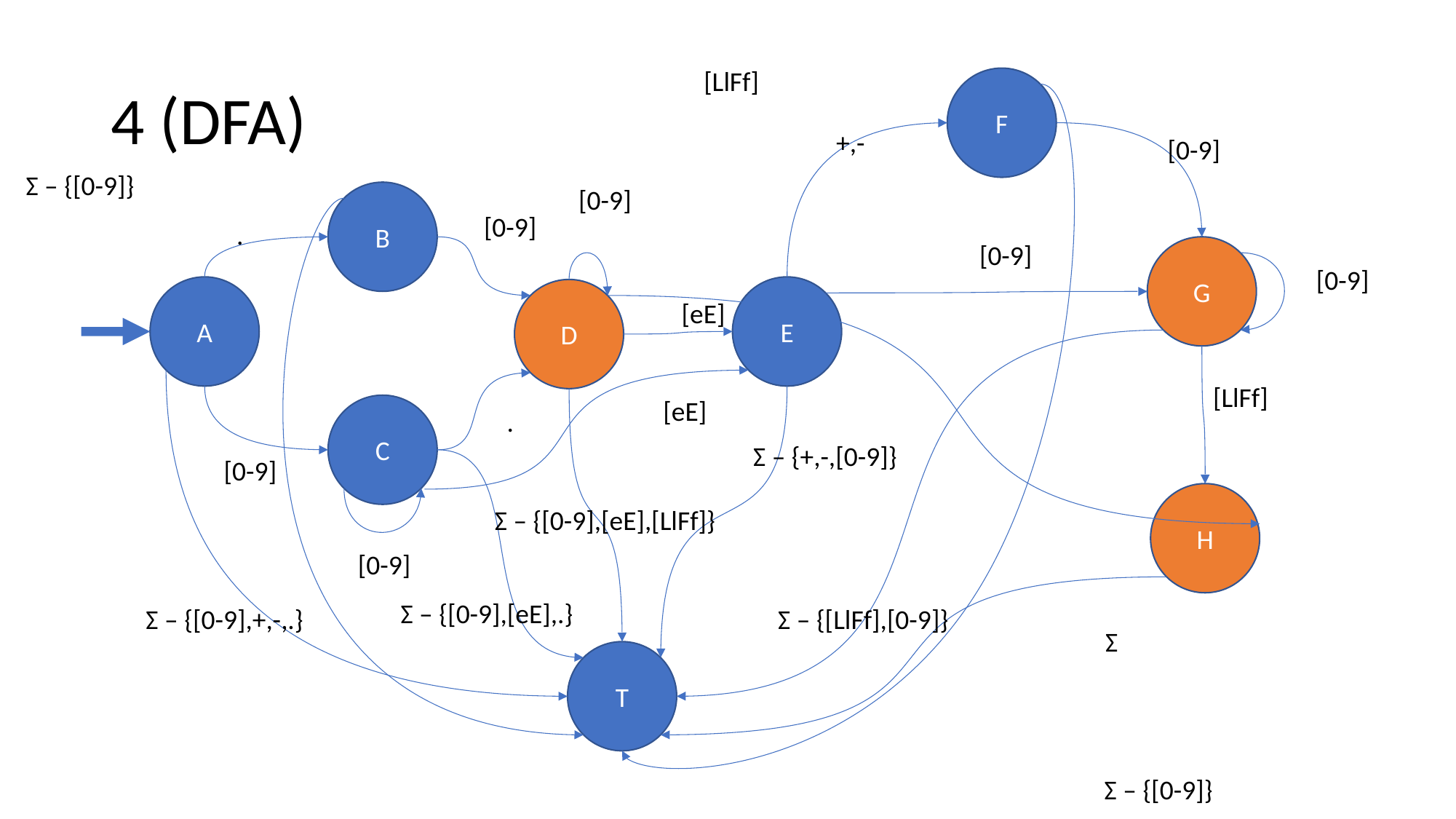

# 4 (DFA)
[LlFf]
F
+,-
[0-9]
Σ – {[0-9]}
[0-9]
B
[0-9]
.
[0-9]
G
[0-9]
A
E
D
[eE]
[LlFf]
[eE]
C
.
Σ – {+,-,[0-9]}
[0-9]
H
Σ – {[0-9],[eE],[LlFf]}
[0-9]
Σ – {[0-9],[eE],.}
Σ – {[0-9],+,-,.}
Σ – {[LlFf],[0-9]}
Σ
T
Σ – {[0-9]}